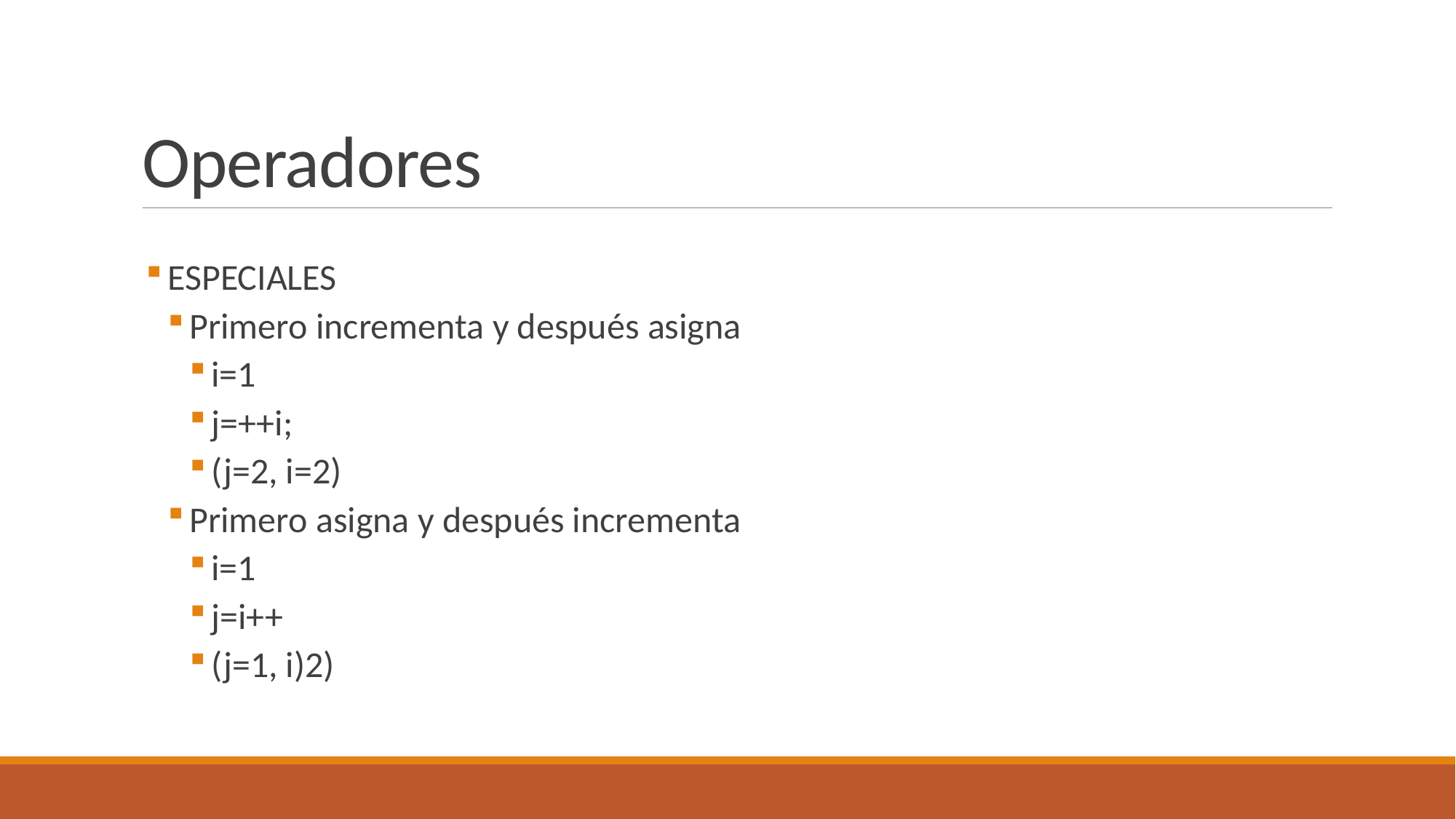

# Operadores

ESPECIALES
Primero incrementa y después asigna
i=1
j=++i;
(j=2, i=2)
Primero asigna y después incrementa
i=1
j=i++
(j=1, i)2)